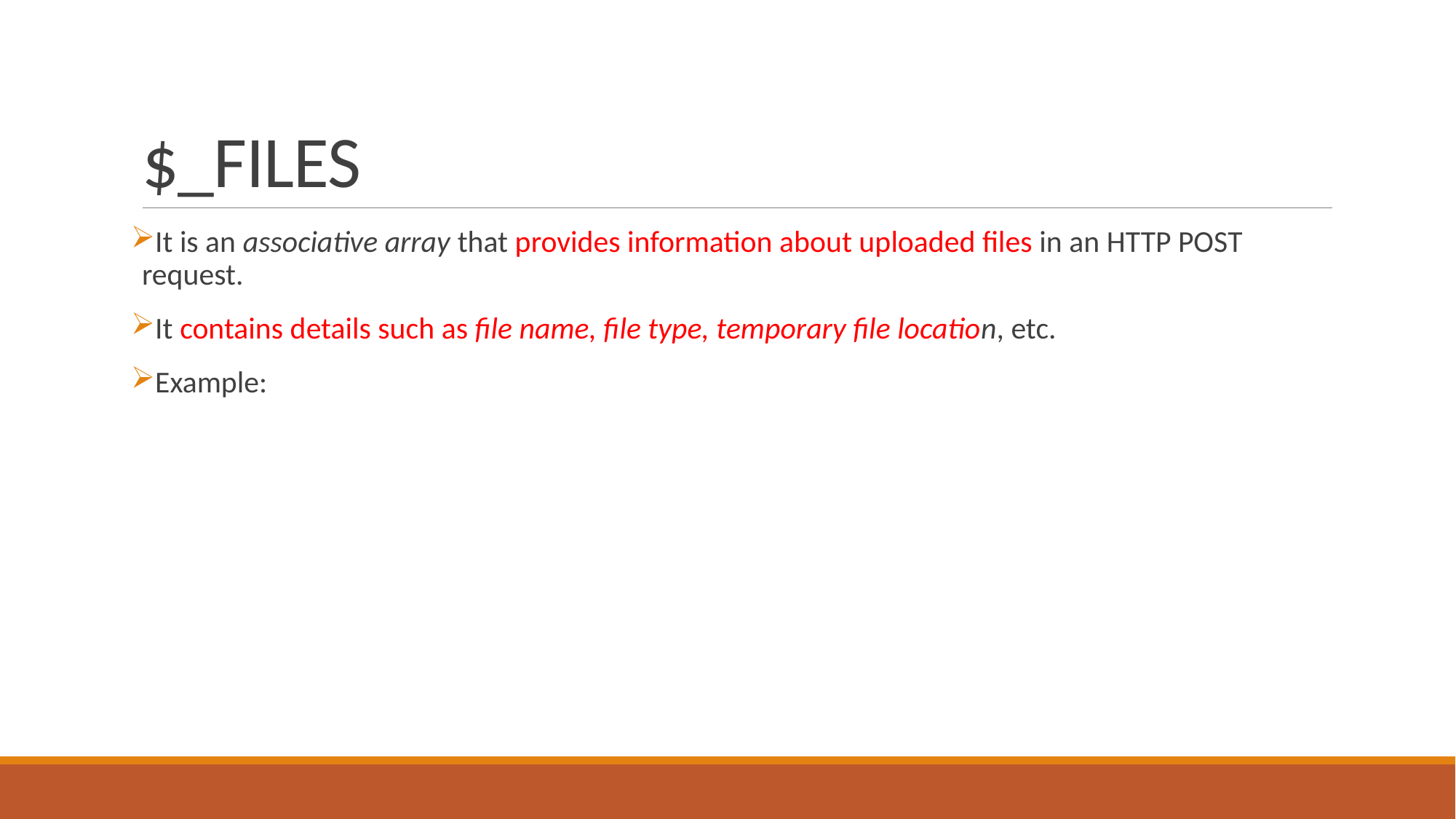

# $_FILES
It is an associative array that provides information about uploaded files in an HTTP POST request.
It contains details such as file name, file type, temporary file location, etc.
Example: